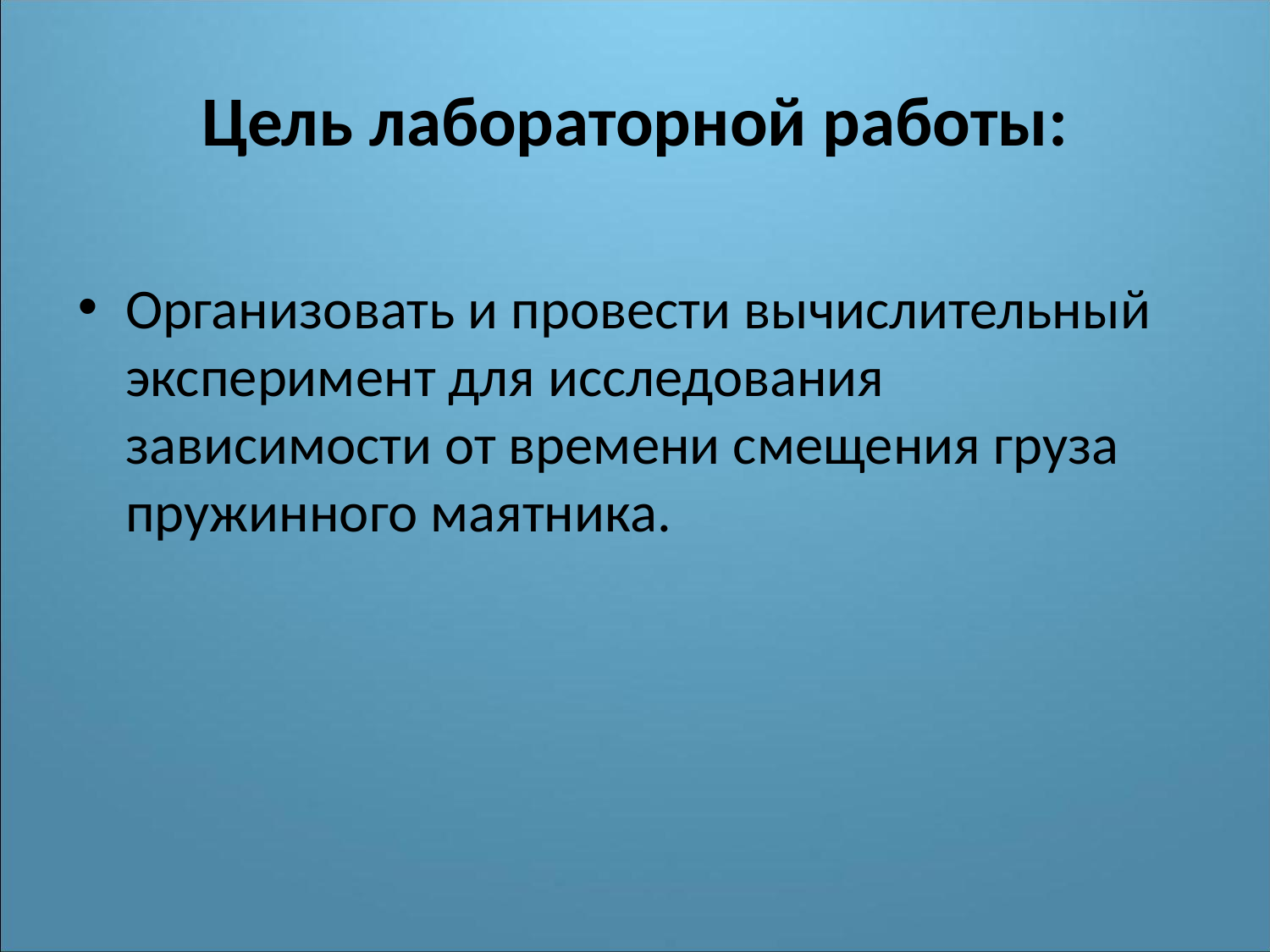

# Цель лабораторной работы:
Организовать и провести вычислительный эксперимент для исследования зависимости от времени смещения груза пружинного маятника.